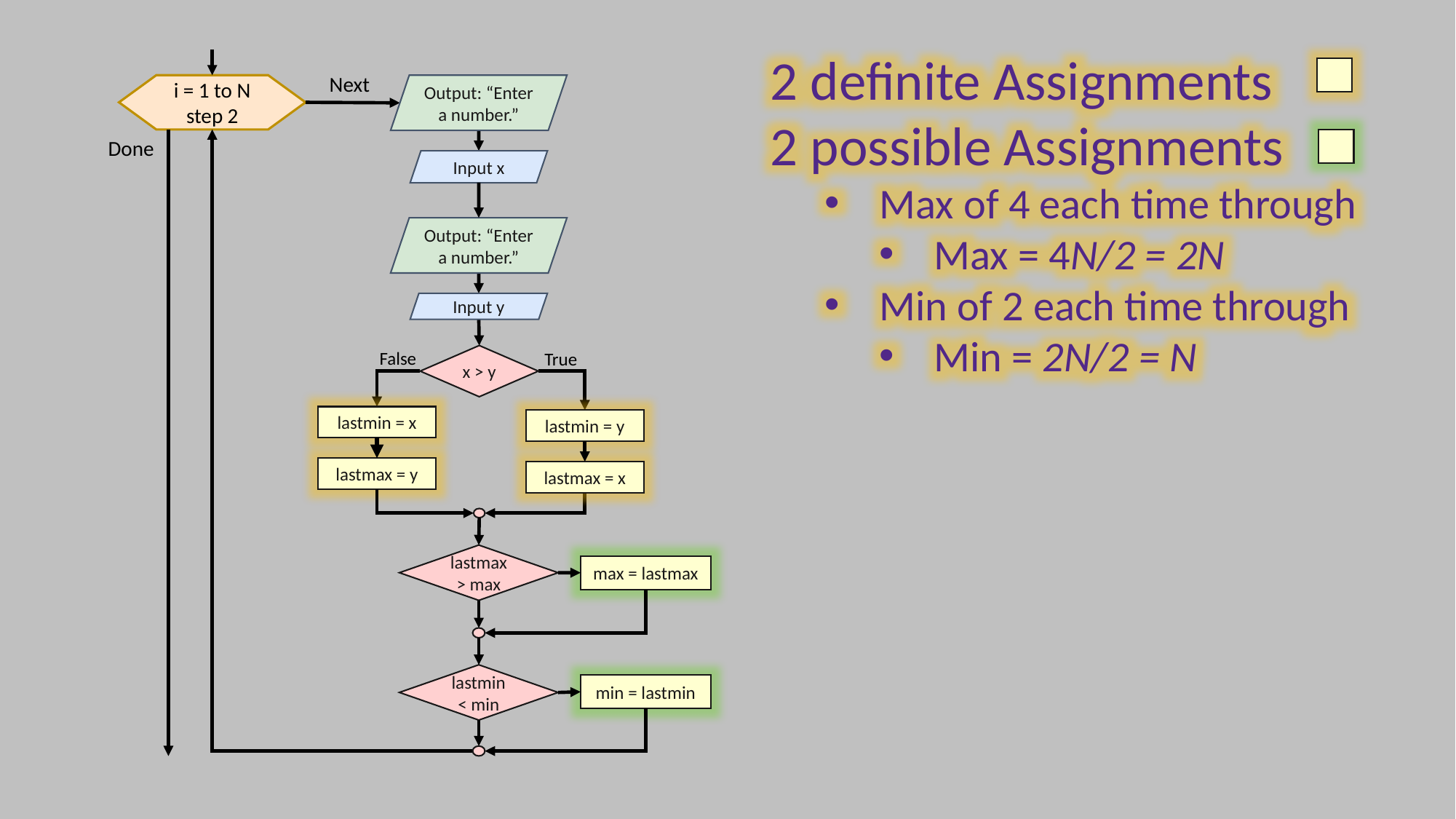

2 definite Assignments
2 possible Assignments
Max of 4 each time through
Max = 4N/2 = 2N
Min of 2 each time through
Min = 2N/2 = N

Next
i = 1 to N step 2
Output: “Enter a number.”
Done

Input x
Output: “Enter a number.”
Input y
False
True
x > y
lastmin = x
lastmin = y
lastmax = y
lastmax = x

lastmax > max
max = lastmax

lastmin < min
min = lastmin